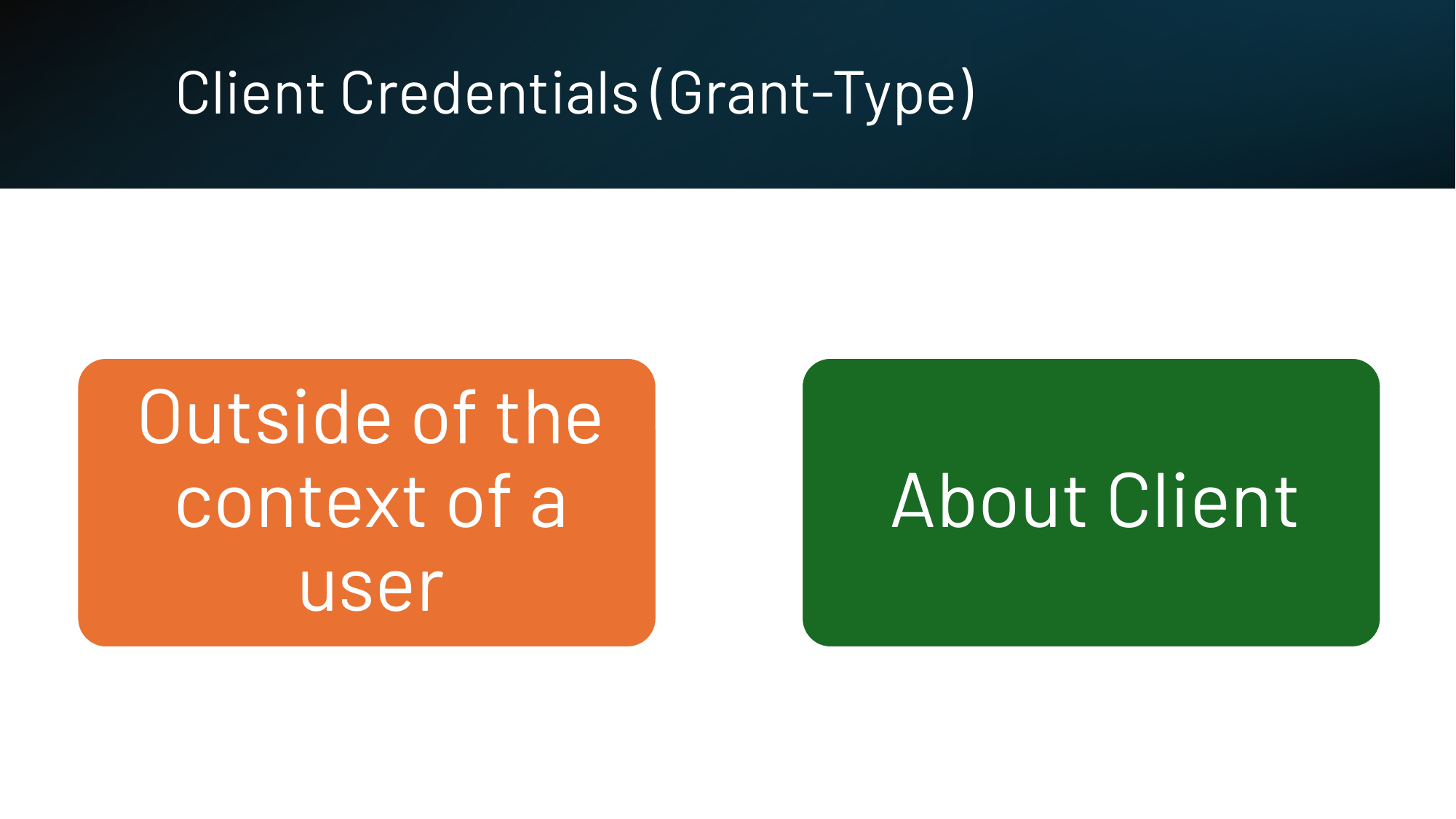

# Client Credentials (Grant-Type)
Outside of the context of a user
About Client